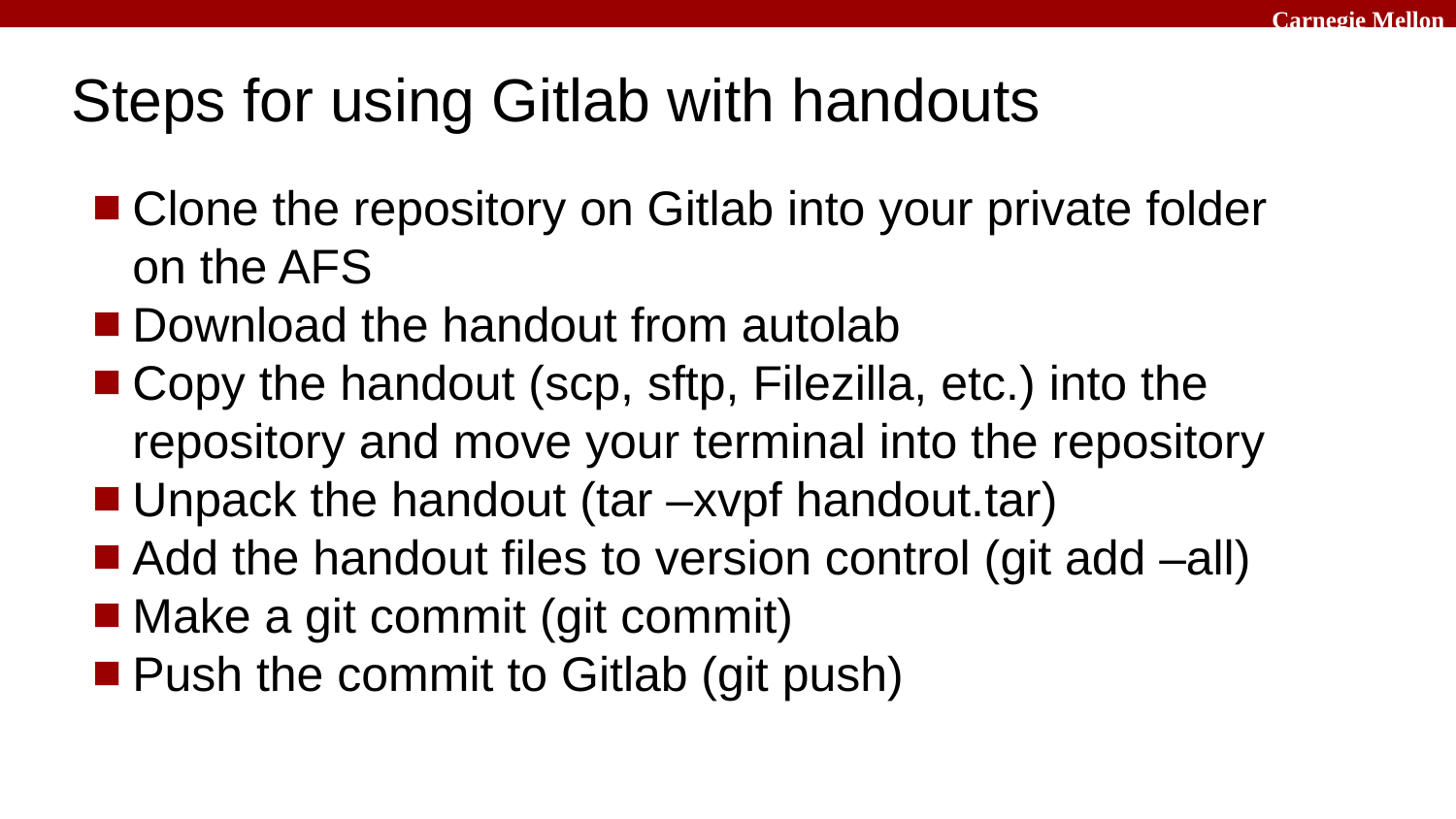

# Steps for using Gitlab with handouts
Clone the repository on Gitlab into your private folder on the AFS
Download the handout from autolab
Copy the handout (scp, sftp, Filezilla, etc.) into the repository and move your terminal into the repository
Unpack the handout (tar –xvpf handout.tar)
Add the handout files to version control (git add –all)
Make a git commit (git commit)
Push the commit to Gitlab (git push)